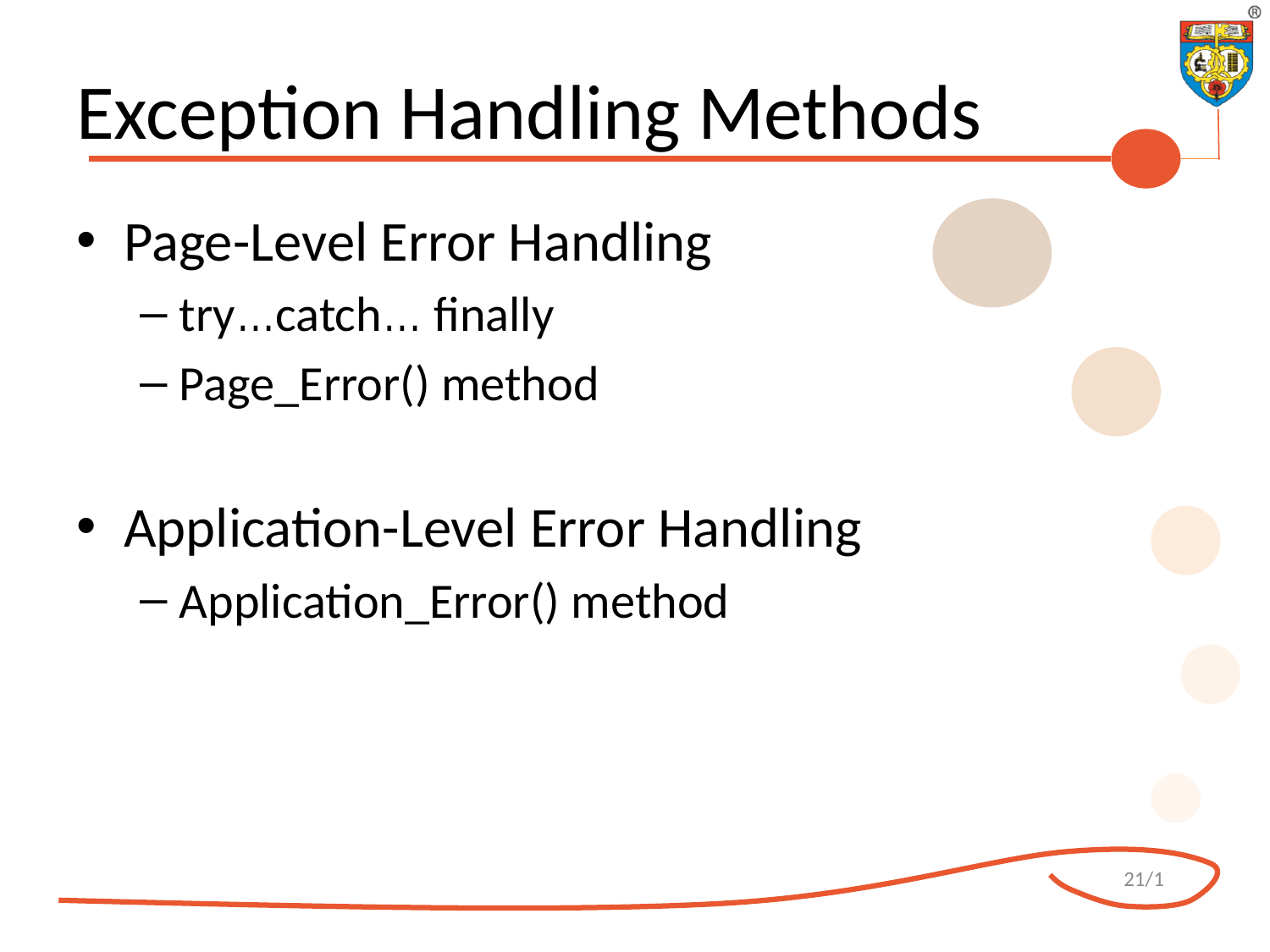

# Exception Handling Methods
Page-Level Error Handling
try…catch… finally
Page_Error() method

Application-Level Error Handling
Application_Error() method